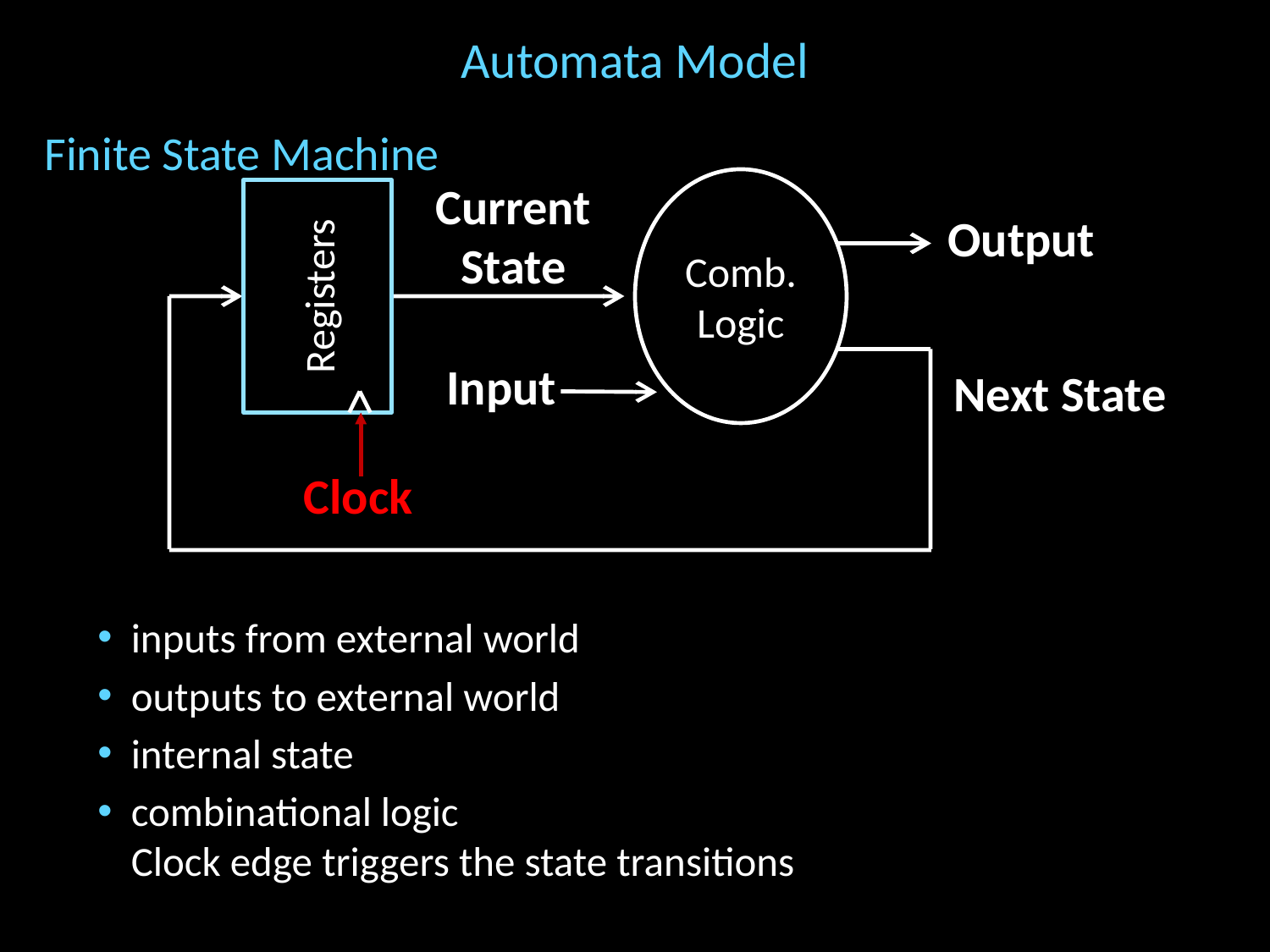

# Automata Model
Finite State Machine

inputs from external world
outputs to external world
internal state
combinational logic
Clock edge triggers the state transitions

Current State
Comb.
Logic
Registers
Output

Input

Next State

Clock